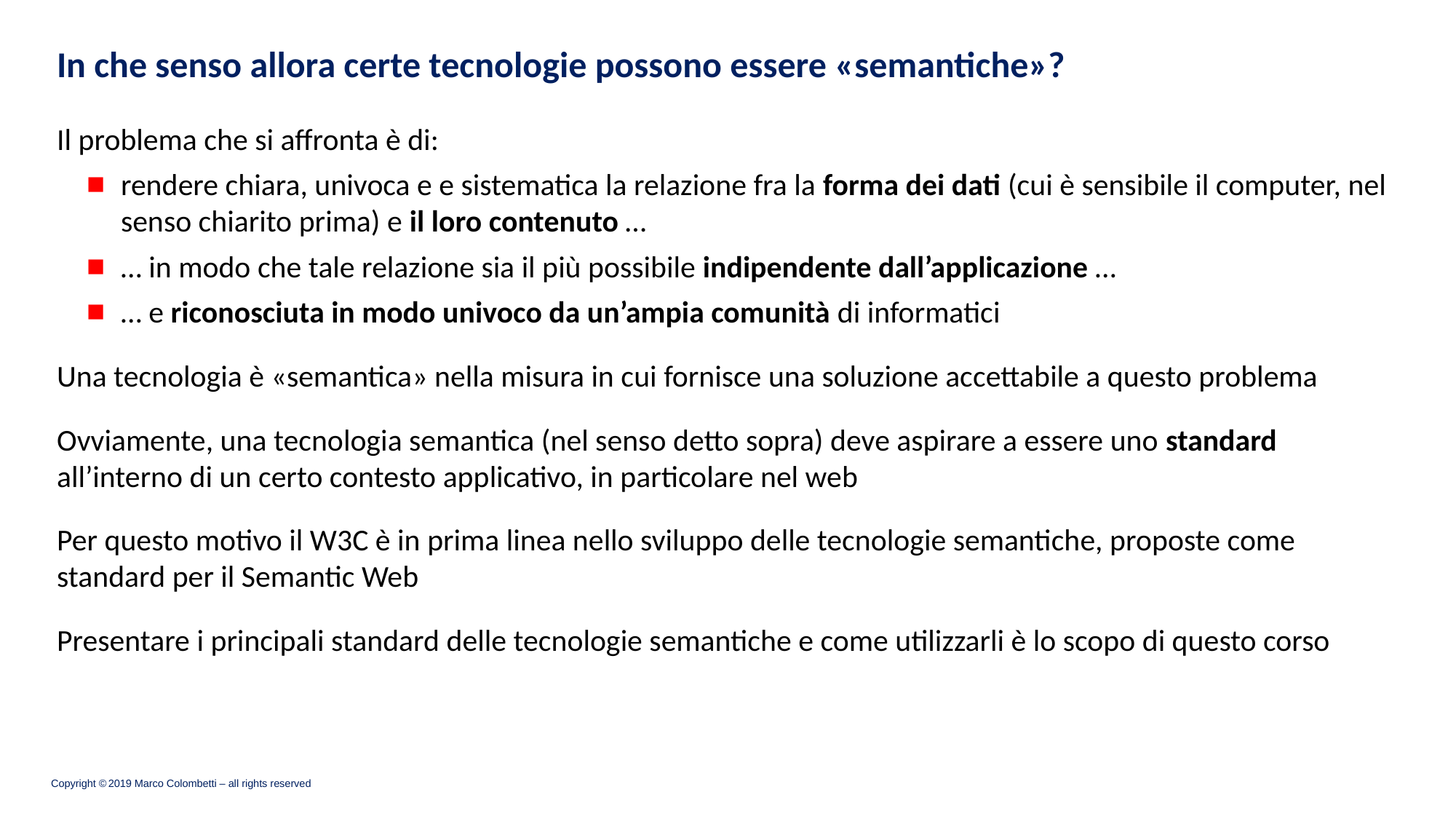

# In che senso allora certe tecnologie possono essere «semantiche»?
Il problema che si affronta è di:
rendere chiara, univoca e e sistematica la relazione fra la forma dei dati (cui è sensibile il computer, nel senso chiarito prima) e il loro contenuto …
… in modo che tale relazione sia il più possibile indipendente dall’applicazione …
… e riconosciuta in modo univoco da un’ampia comunità di informatici
Una tecnologia è «semantica» nella misura in cui fornisce una soluzione accettabile a questo problema
Ovviamente, una tecnologia semantica (nel senso detto sopra) deve aspirare a essere uno standard all’interno di un certo contesto applicativo, in particolare nel web
Per questo motivo il W3C è in prima linea nello sviluppo delle tecnologie semantiche, proposte come standard per il Semantic Web
Presentare i principali standard delle tecnologie semantiche e come utilizzarli è lo scopo di questo corso